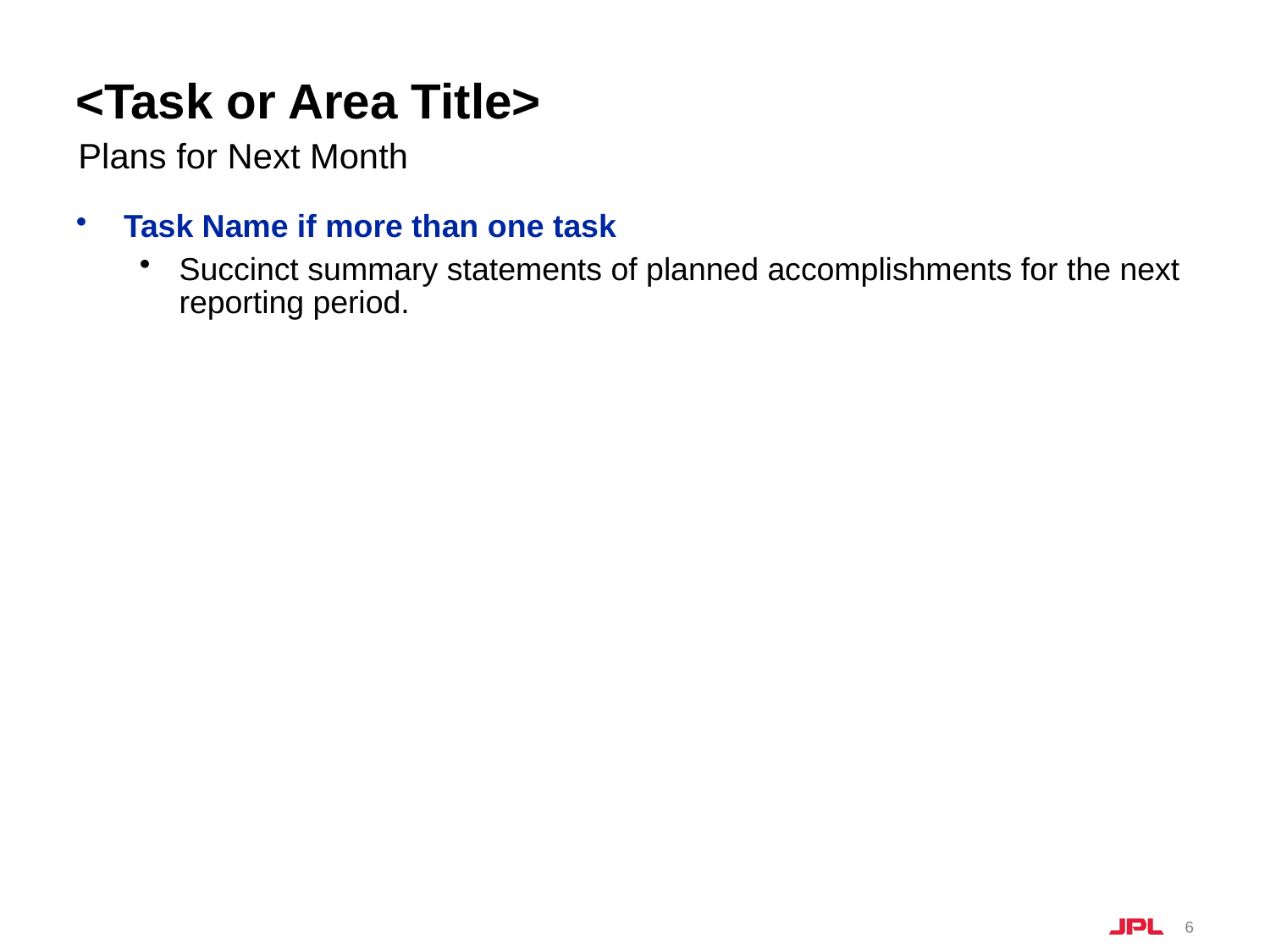

# <Task or Area Title>
Plans for Next Month
Task Name if more than one task
Succinct summary statements of planned accomplishments for the next reporting period.
6